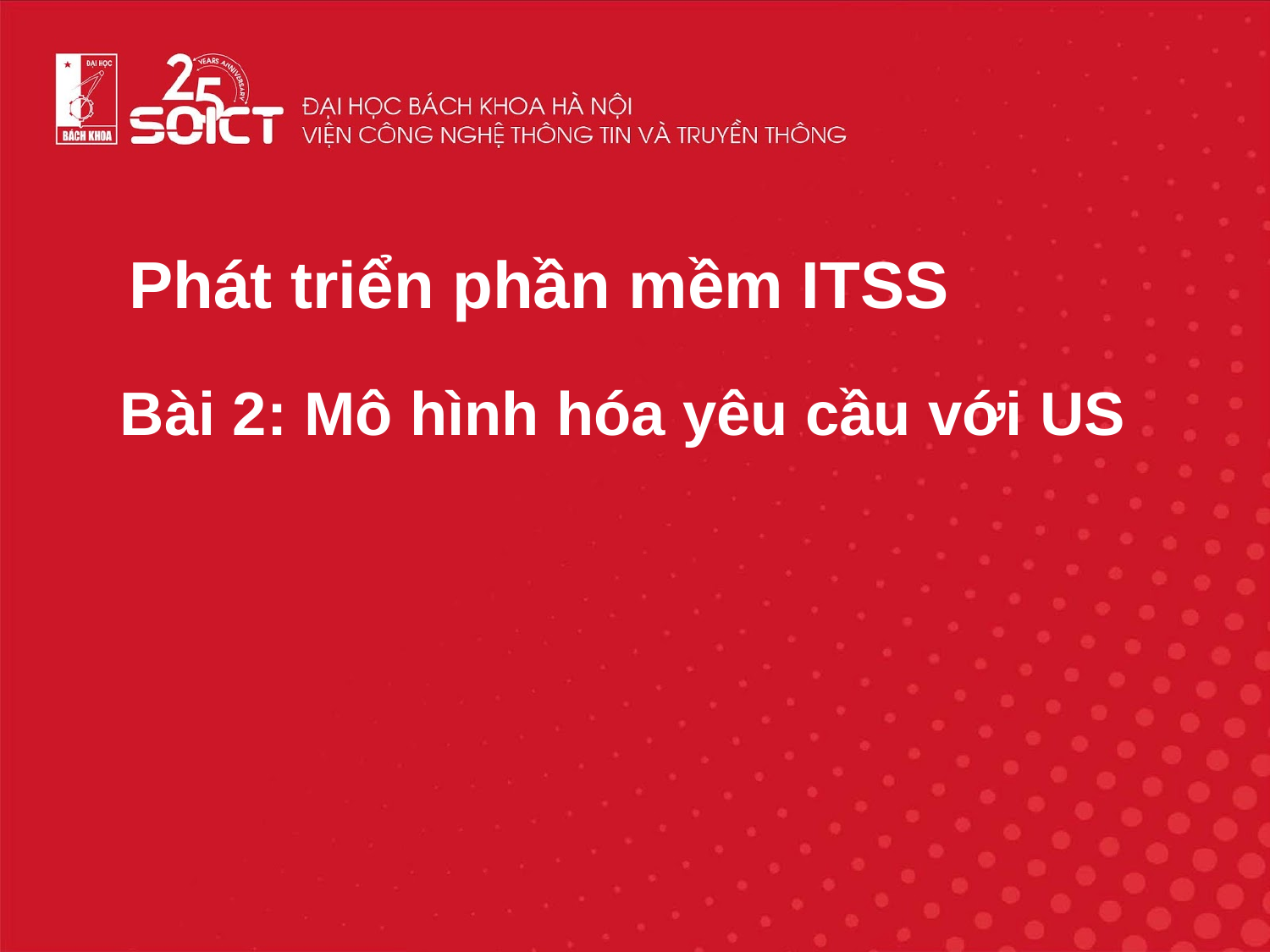

# Phát triển phần mềm ITSS
Bài 2: Mô hình hóa yêu cầu với US